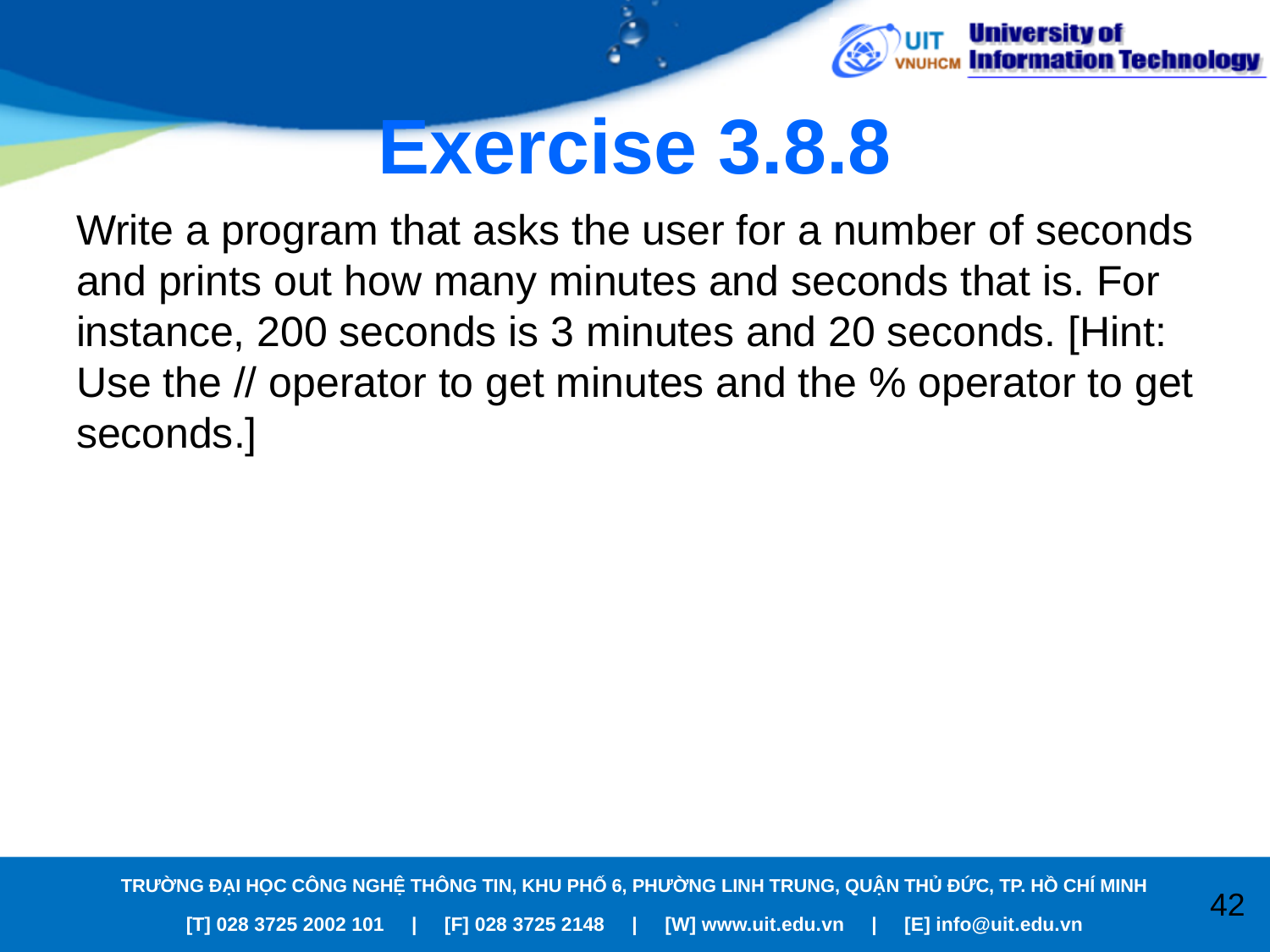

# Exercise 3.8.8
Write a program that asks the user for a number of seconds and prints out how many minutes and seconds that is. For instance, 200 seconds is 3 minutes and 20 seconds. [Hint: Use the // operator to get minutes and the % operator to get seconds.]